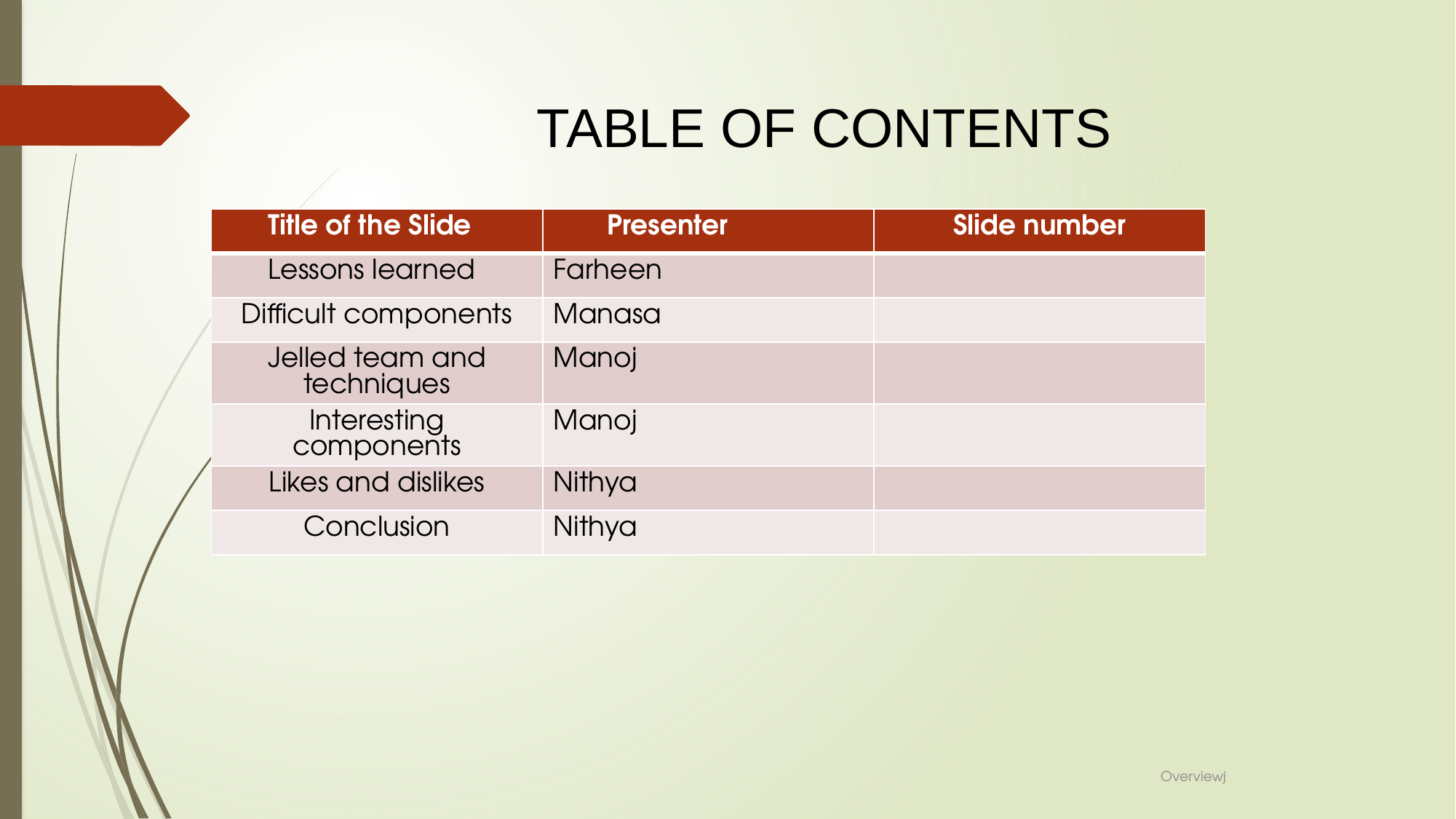

TABLE OF CONTENTS

| Title of the Slide | Presenter | Slide number |
| --- | --- | --- |
| Lessons learned | Farheen |  |
| Difficult components | Manasa |  |
| Jelled team and techniques | Manoj |  |
| Interesting components | Manoj |  |
| Likes and dislikes | Nithya |  |
| Conclusion | Nithya |  |
Overviewj